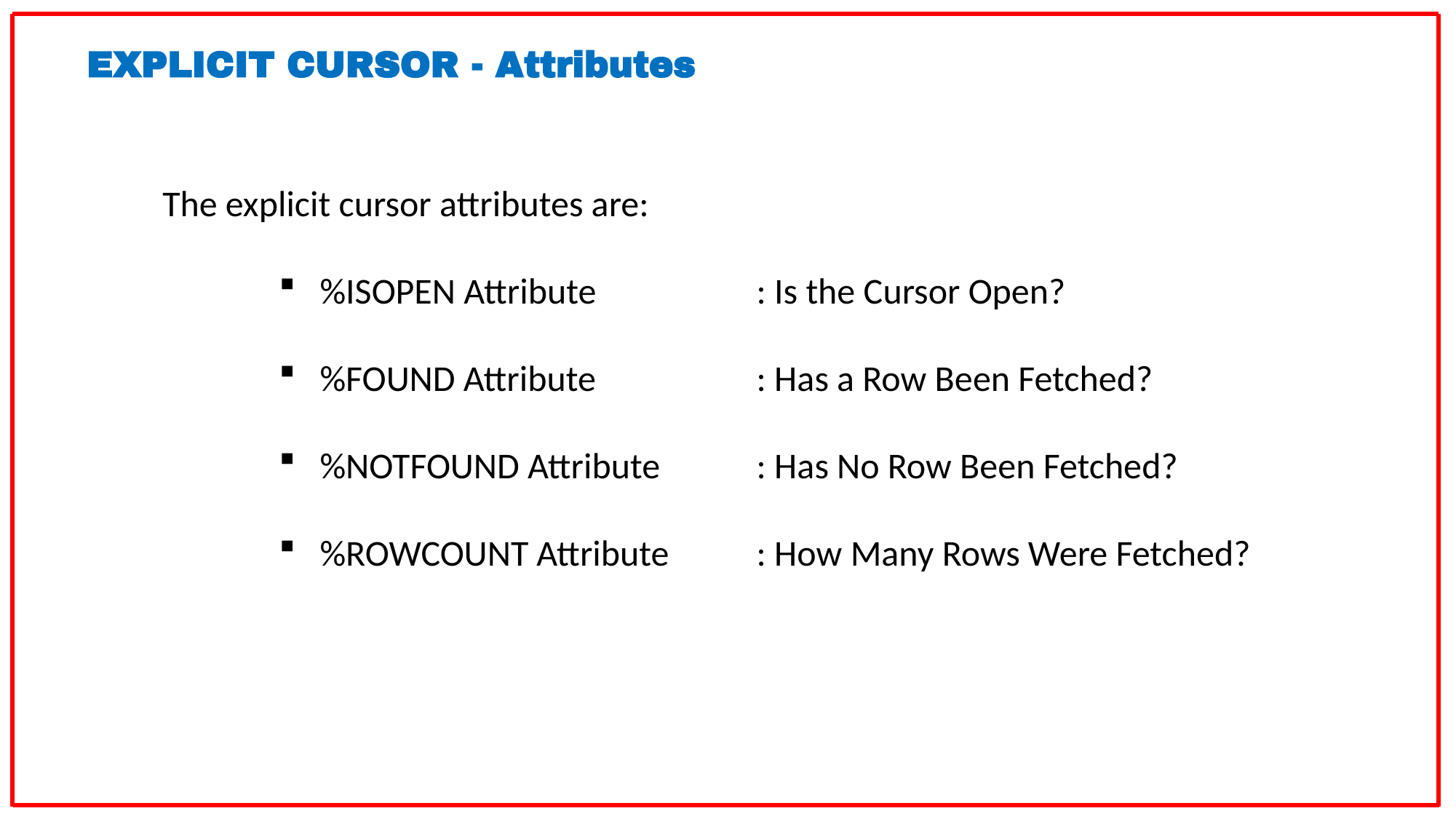

EXPLICIT CURSOR - Attributes
The explicit cursor attributes are:

%ISOPEN Attribute		: Is the Cursor Open?

%FOUND Attribute		: Has a Row Been Fetched?

%NOTFOUND Attribute	: Has No Row Been Fetched?

%ROWCOUNT Attribute	: How Many Rows Were Fetched?